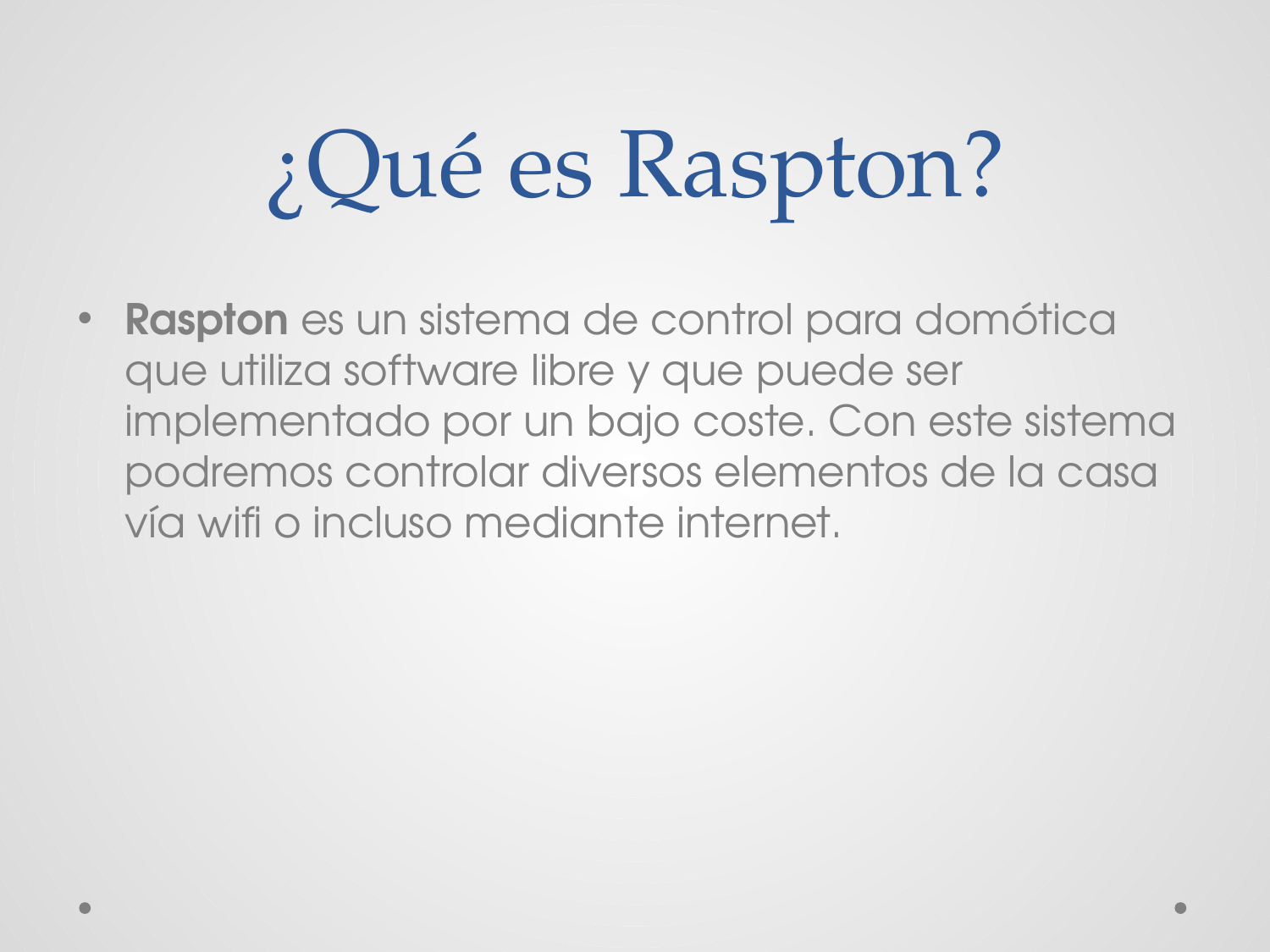

# ¿Qué es Raspton?
Raspton es un sistema de control para domótica que utiliza software libre y que puede ser implementado por un bajo coste. Con este sistema podremos controlar diversos elementos de la casa vía wifi o incluso mediante internet.